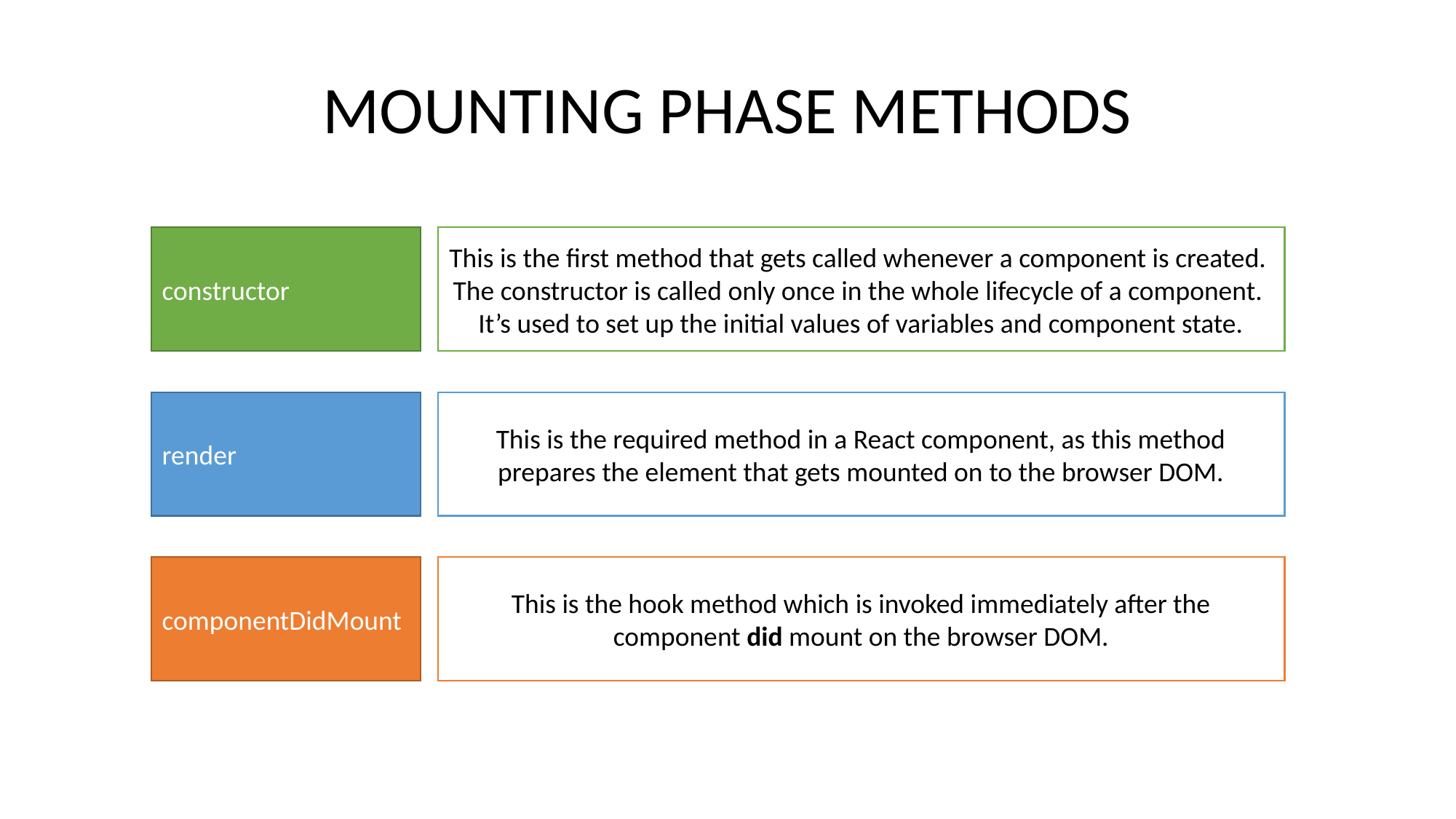

MOUNTING PHASE METHODS
constructor
This is the first method that gets called whenever a component is created.
The constructor is called only once in the whole lifecycle of a component.
It’s used to set up the initial values of variables and component state.
render
This is the required method in a React component, as this method prepares the element that gets mounted on to the browser DOM.
componentDidMount
This is the hook method which is invoked immediately after the component did mount on the browser DOM.